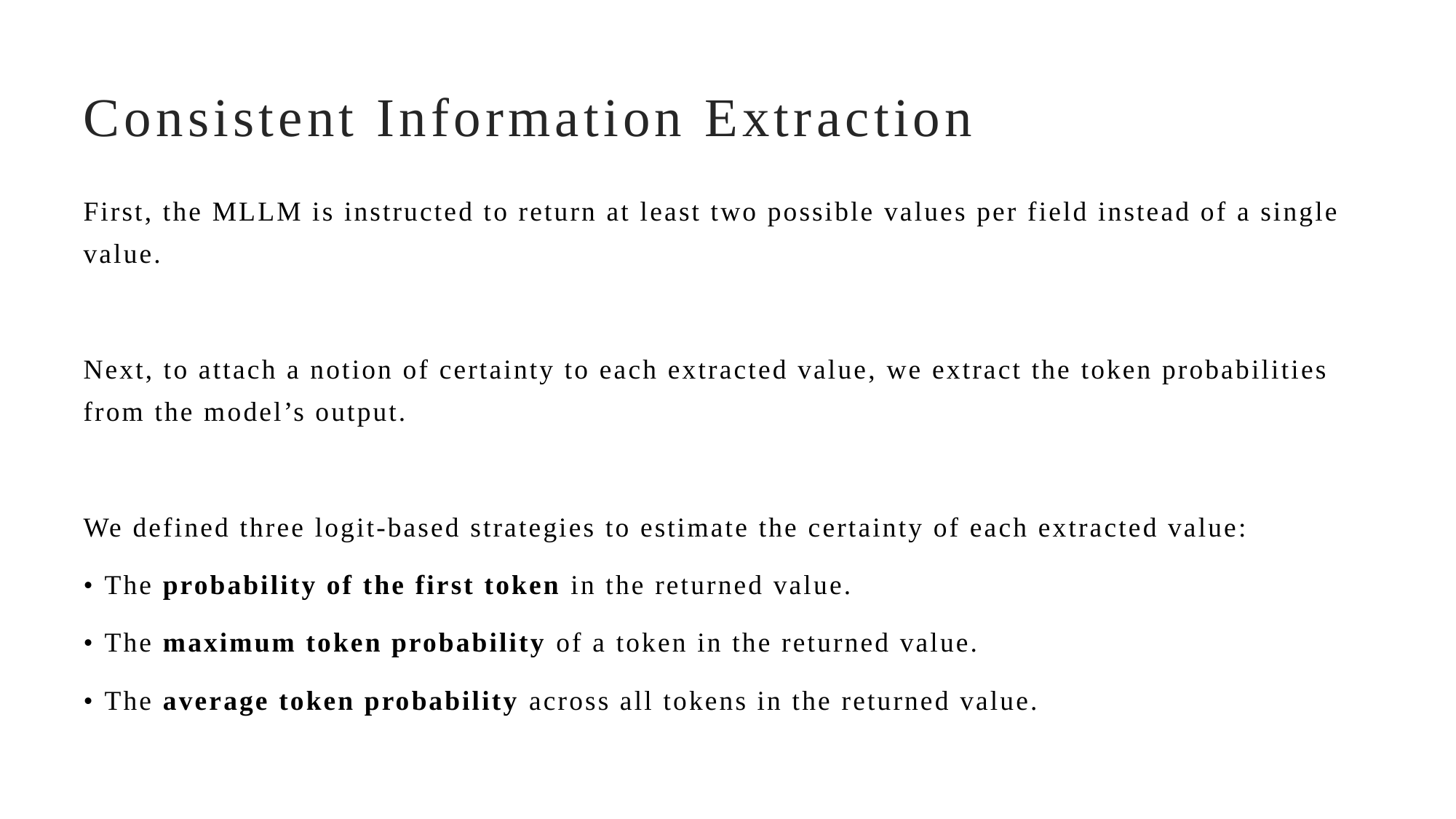

# Consistent Information Extraction
First, the MLLM is instructed to return at least two possible values per field instead of a single value.

Next, to attach a notion of certainty to each extracted value, we extract the token probabilities from the model’s output.

We defined three logit-based strategies to estimate the certainty of each extracted value:
• The probability of the first token in the returned value.
• The maximum token probability of a token in the returned value.
• The average token probability across all tokens in the returned value.